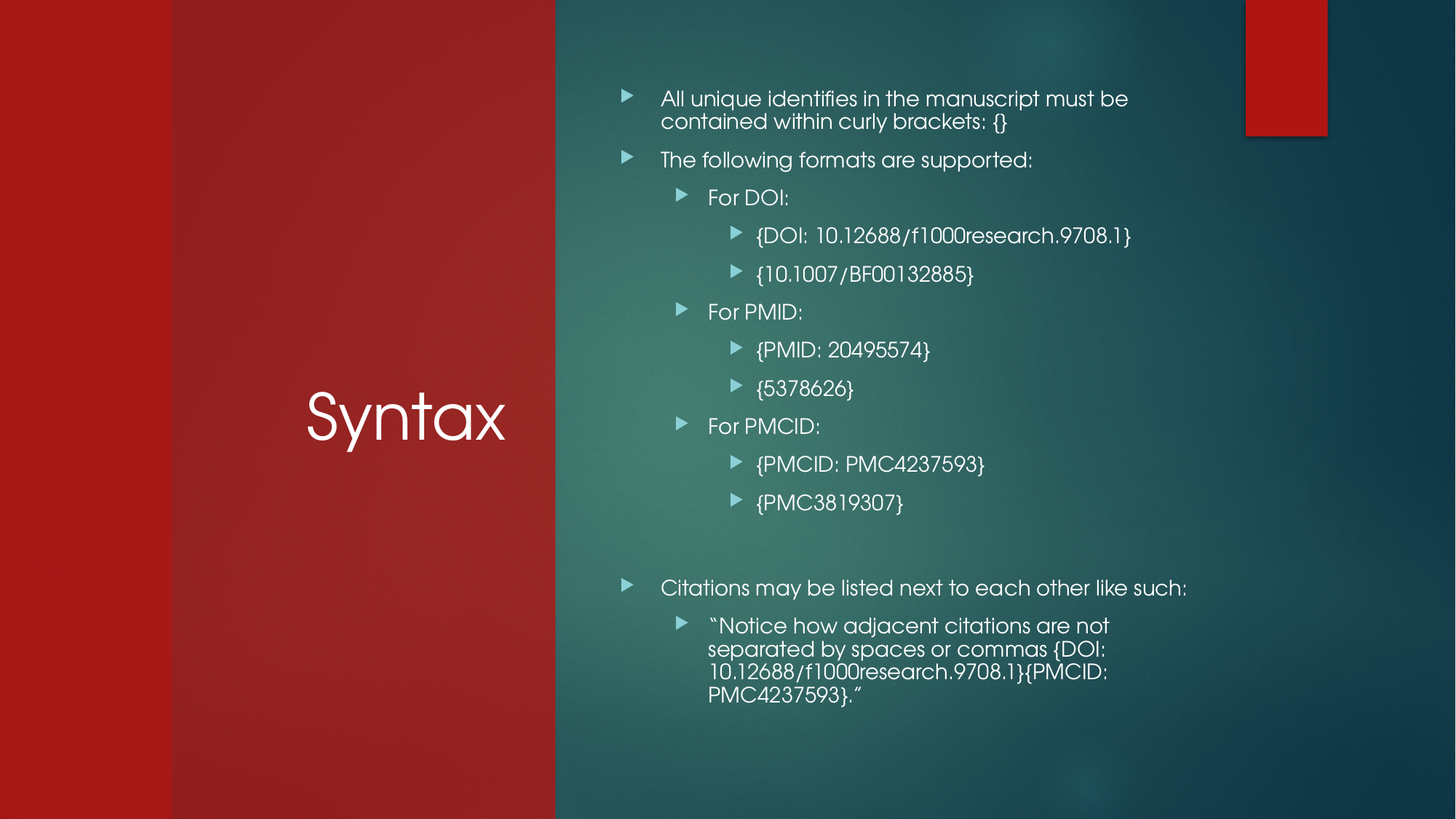

# Syntax
All unique identifies in the manuscript must be contained within curly brackets: {}
The following formats are supported:
For DOI:
{DOI: 10.12688/f1000research.9708.1}
{10.1007/BF00132885}
For PMID:
{PMID: 20495574}
{5378626}
For PMCID:
{PMCID: PMC4237593}
{PMC3819307}

Citations may be listed next to each other like such:
“Notice how adjacent citations are not separated by spaces or commas {DOI: 10.12688/f1000research.9708.1}{PMCID: PMC4237593}.”